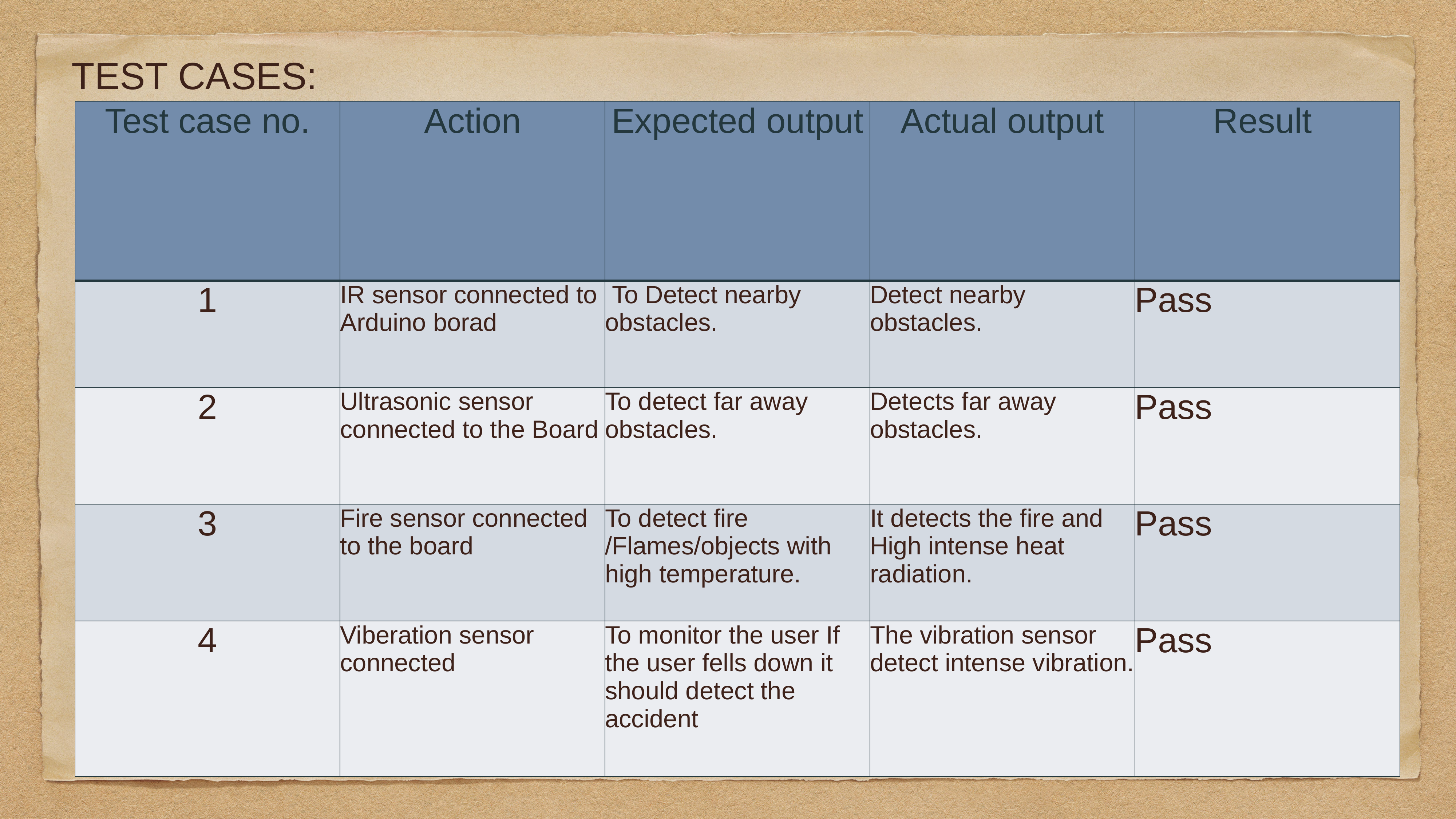

TEST CASES:
| Test case no. | Action | Expected output | Actual output | Result |
| --- | --- | --- | --- | --- |
| 1 | IR sensor connected to Arduino borad | To Detect nearby obstacles. | Detect nearby obstacles. | Pass |
| 2 | Ultrasonic sensor connected to the Board | To detect far away obstacles. | Detects far away obstacles. | Pass |
| 3 | Fire sensor connected to the board | To detect fire /Flames/objects with high temperature. | It detects the fire and High intense heat radiation. | Pass |
| 4 | Viberation sensor connected | To monitor the user If the user fells down it should detect the accident | The vibration sensor detect intense vibration. | Pass |
21